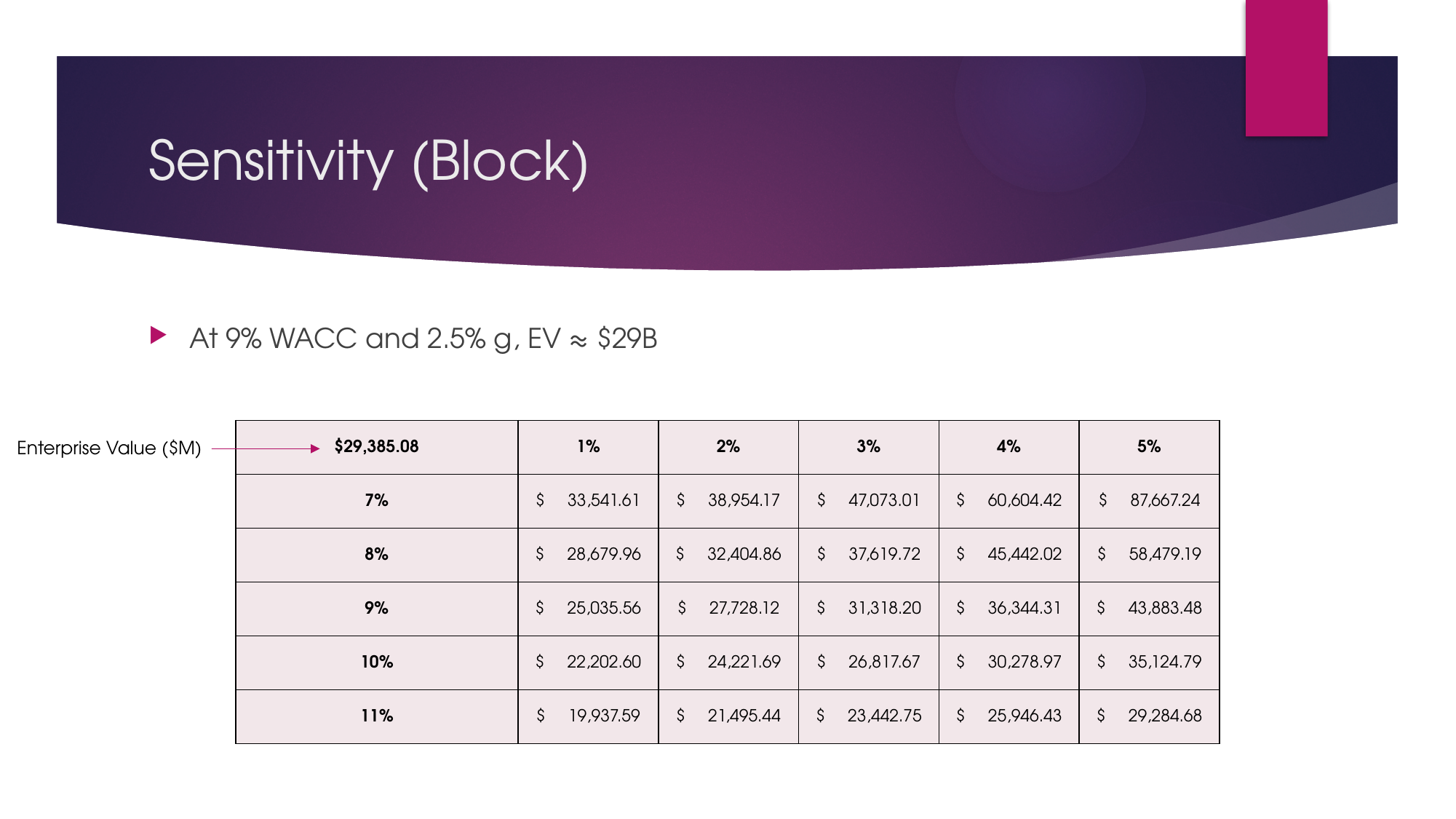

# Sensitivity (Block)
At 9% WACC and 2.5% g, EV ≈ $29B
| $29,385.08 | 1% | 2% | 3% | 4% | 5% |
| --- | --- | --- | --- | --- | --- |
| 7% | $ 33,541.61 | $ 38,954.17 | $ 47,073.01 | $ 60,604.42 | $ 87,667.24 |
| 8% | $ 28,679.96 | $ 32,404.86 | $ 37,619.72 | $ 45,442.02 | $ 58,479.19 |
| 9% | $ 25,035.56 | $ 27,728.12 | $ 31,318.20 | $ 36,344.31 | $ 43,883.48 |
| 10% | $ 22,202.60 | $ 24,221.69 | $ 26,817.67 | $ 30,278.97 | $ 35,124.79 |
| 11% | $ 19,937.59 | $ 21,495.44 | $ 23,442.75 | $ 25,946.43 | $ 29,284.68 |
Enterprise Value ($M)